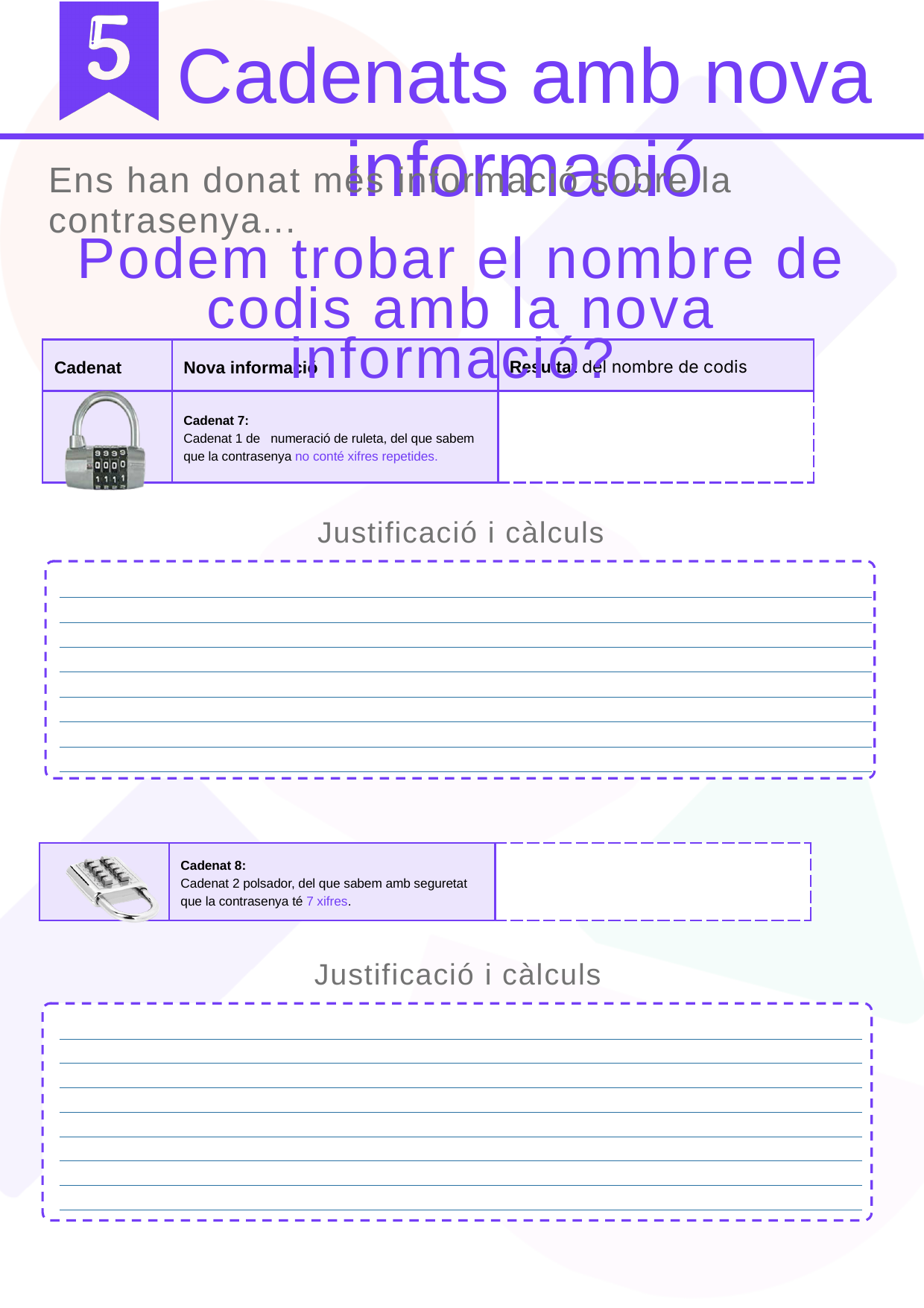

Cadenats amb nova informació

Ens han donat més informació sobre la contrasenya...
Podem trobar el nombre de codis amb la nova informació?
| Cadenat | Nova informació | Resultat del nombre de codis |
| --- | --- | --- |
|  | Cadenat 7: Cadenat 1 de numeració de ruleta, del que sabem que la contrasenya no conté xifres repetides. |  |

Justificació i càlculs

|  |
| --- |
|  |
|  |
|  |
|  |
|  |
|  |
|  |

|  | Cadenat 8: Cadenat 2 polsador, del que sabem amb seguretat que la contrasenya té 7 xifres. |  |
| --- | --- | --- |
Justificació i càlculs

|  |
| --- |
|  |
|  |
|  |
|  |
|  |
|  |
|  |